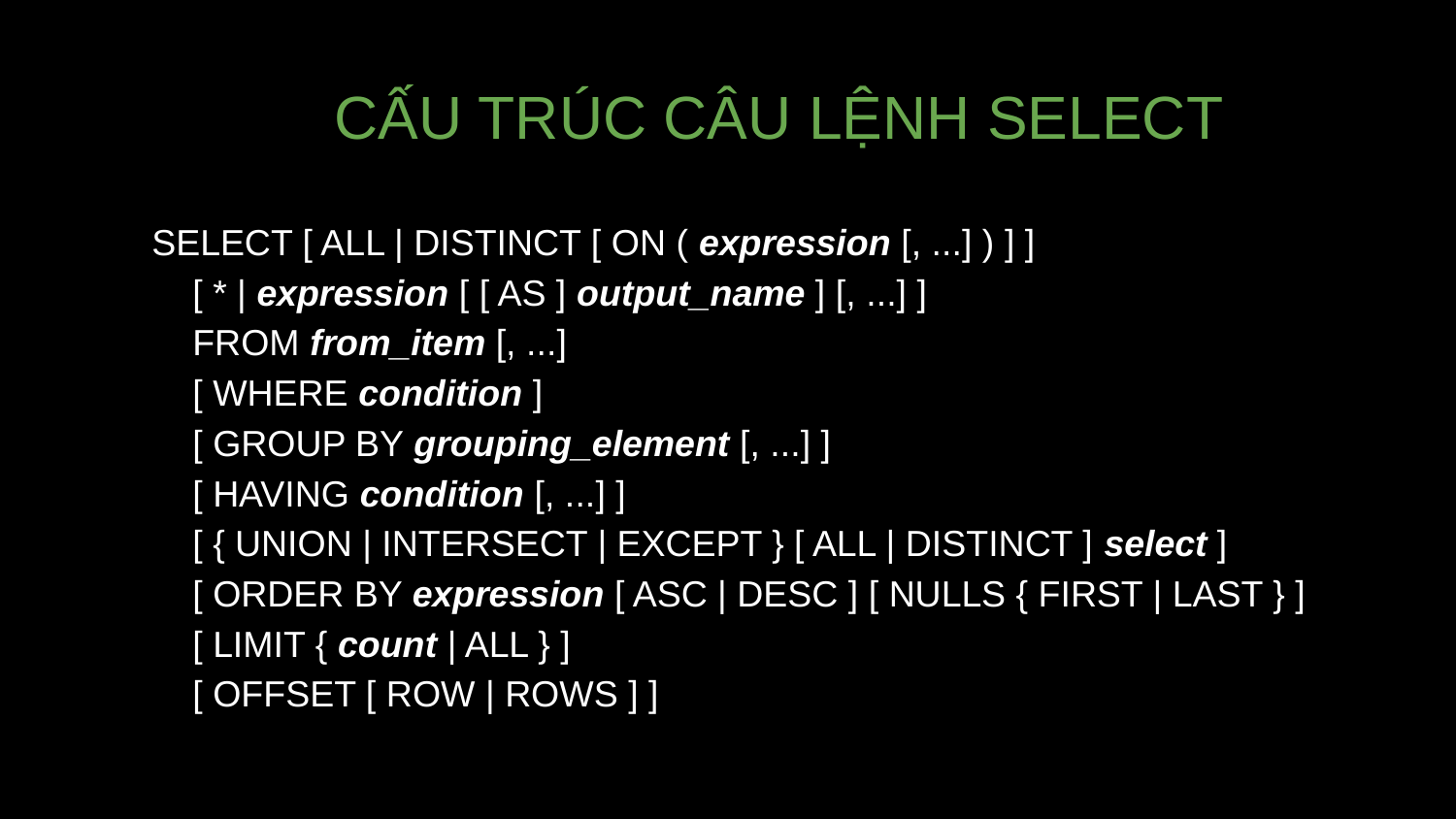

CẤU TRÚC CÂU LỆNH SELECT
SELECT [ ALL | DISTINCT [ ON ( expression [, ...] ) ] ]
    [ * | expression [ [ AS ] output_name ] [, ...] ]
    FROM from_item [, ...]
    [ WHERE condition ]
    [ GROUP BY grouping_element [, ...] ]
    [ HAVING condition [, ...] ]
    [ { UNION | INTERSECT | EXCEPT } [ ALL | DISTINCT ] select ]
    [ ORDER BY expression [ ASC | DESC ] [ NULLS { FIRST | LAST } ]
    [ LIMIT { count | ALL } ]
    [ OFFSET [ ROW | ROWS ] ]